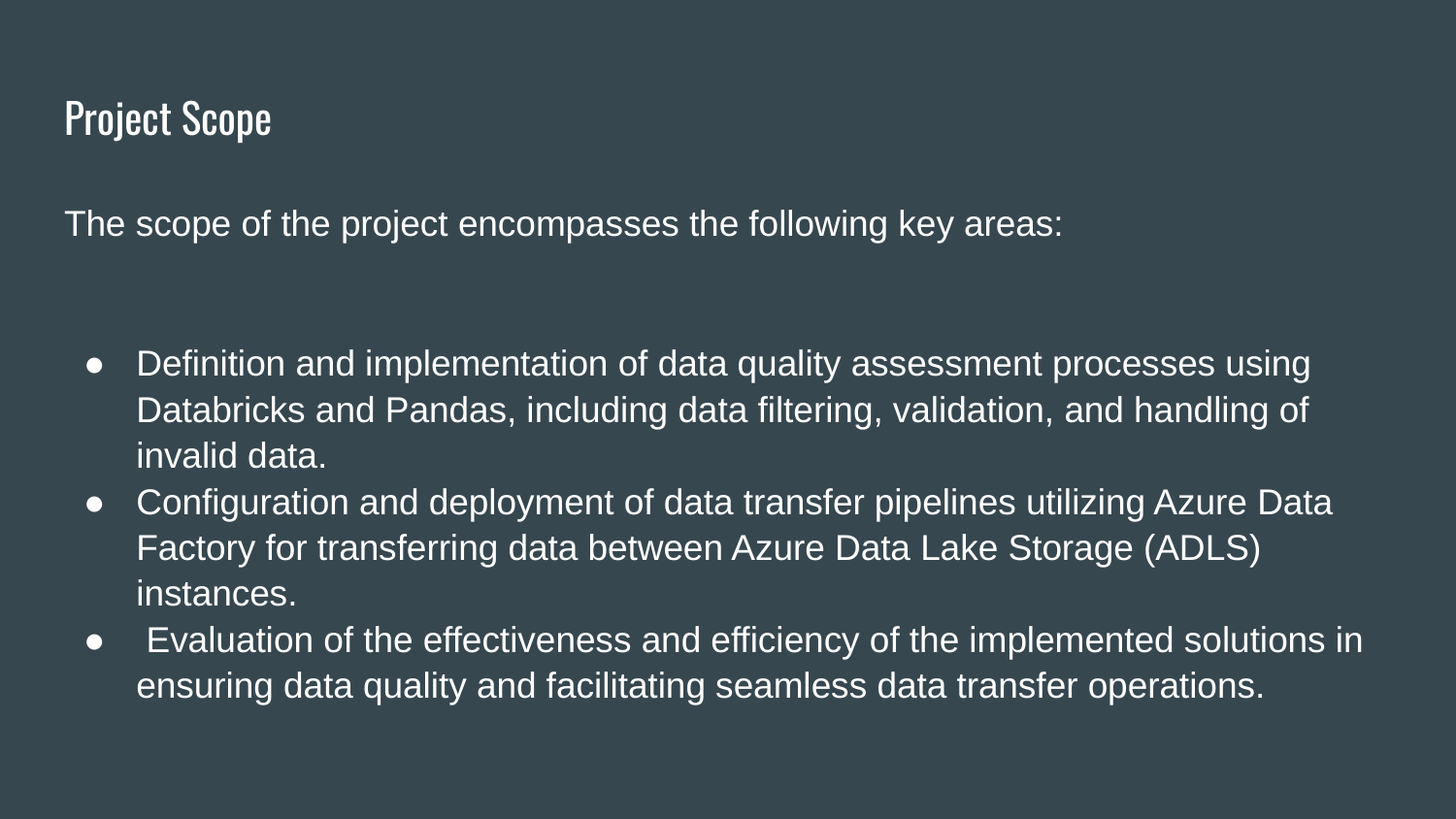

# Project Scope
The scope of the project encompasses the following key areas:

Definition and implementation of data quality assessment processes using Databricks and Pandas, including data filtering, validation, and handling of invalid data.
Configuration and deployment of data transfer pipelines utilizing Azure Data Factory for transferring data between Azure Data Lake Storage (ADLS) instances.
 Evaluation of the effectiveness and efficiency of the implemented solutions in ensuring data quality and facilitating seamless data transfer operations.